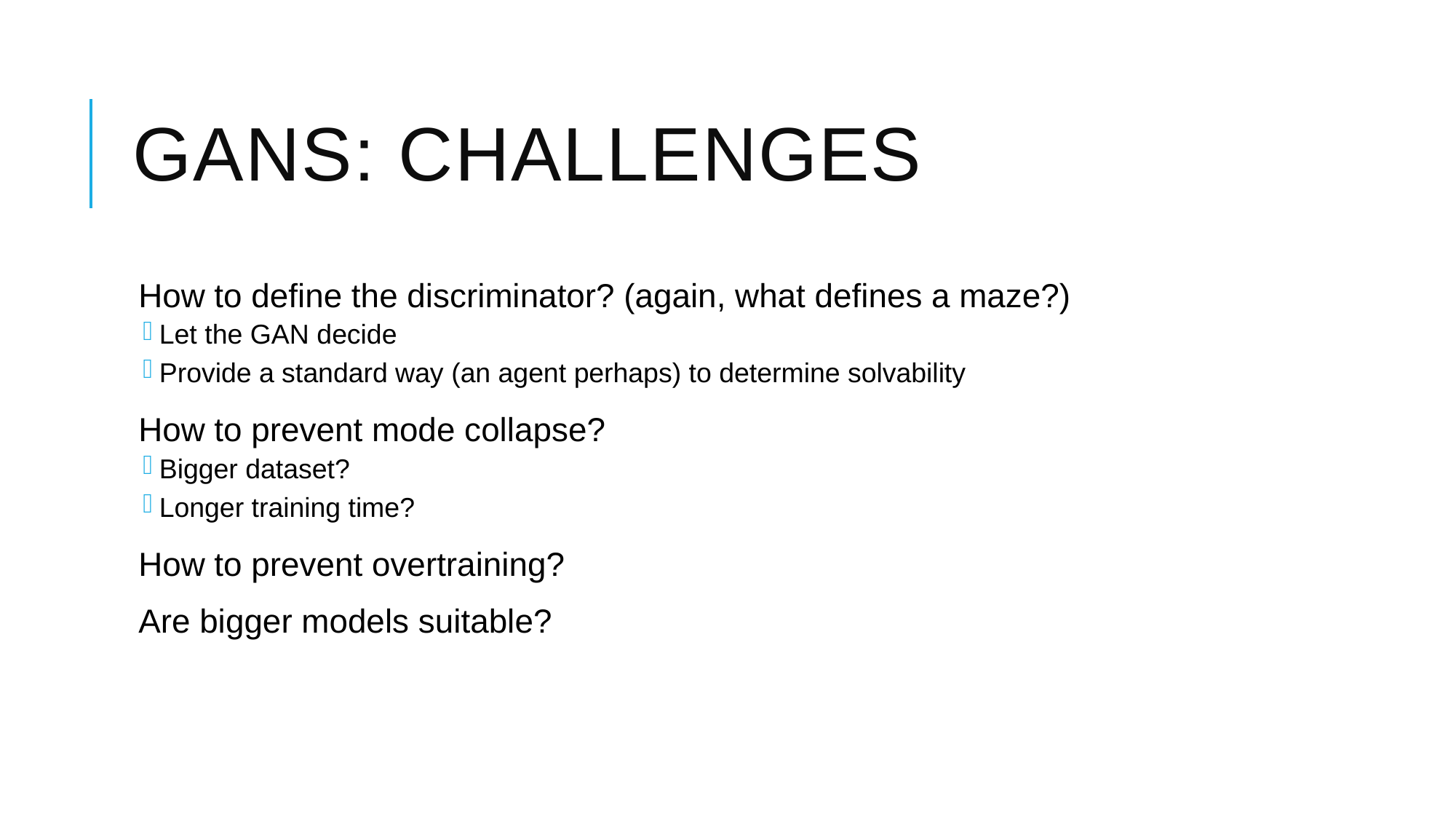

# GANs: Challenges
How to define the discriminator? (again, what defines a maze?)
Let the GAN decide
Provide a standard way (an agent perhaps) to determine solvability
How to prevent mode collapse?
Bigger dataset?
Longer training time?
How to prevent overtraining?
Are bigger models suitable?